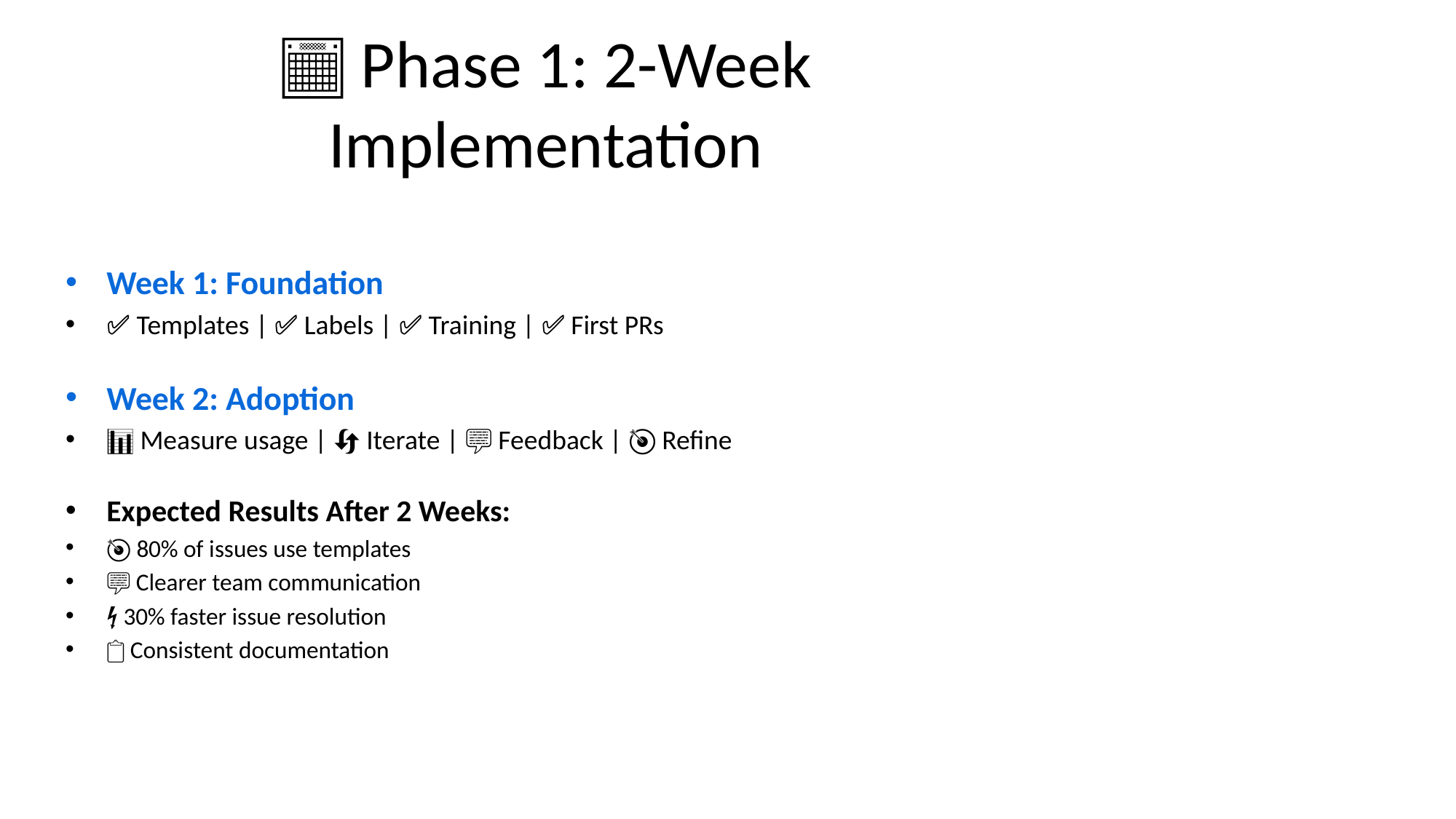

# 📅 Phase 1: 2-Week Implementation

Week 1: Foundation
✅ Templates | ✅ Labels | ✅ Training | ✅ First PRs
Week 2: Adoption
📊 Measure usage | 🔄 Iterate | 💬 Feedback | 🎯 Refine
Expected Results After 2 Weeks:
🎯 80% of issues use templates
💬 Clearer team communication
⚡ 30% faster issue resolution
📋 Consistent documentation